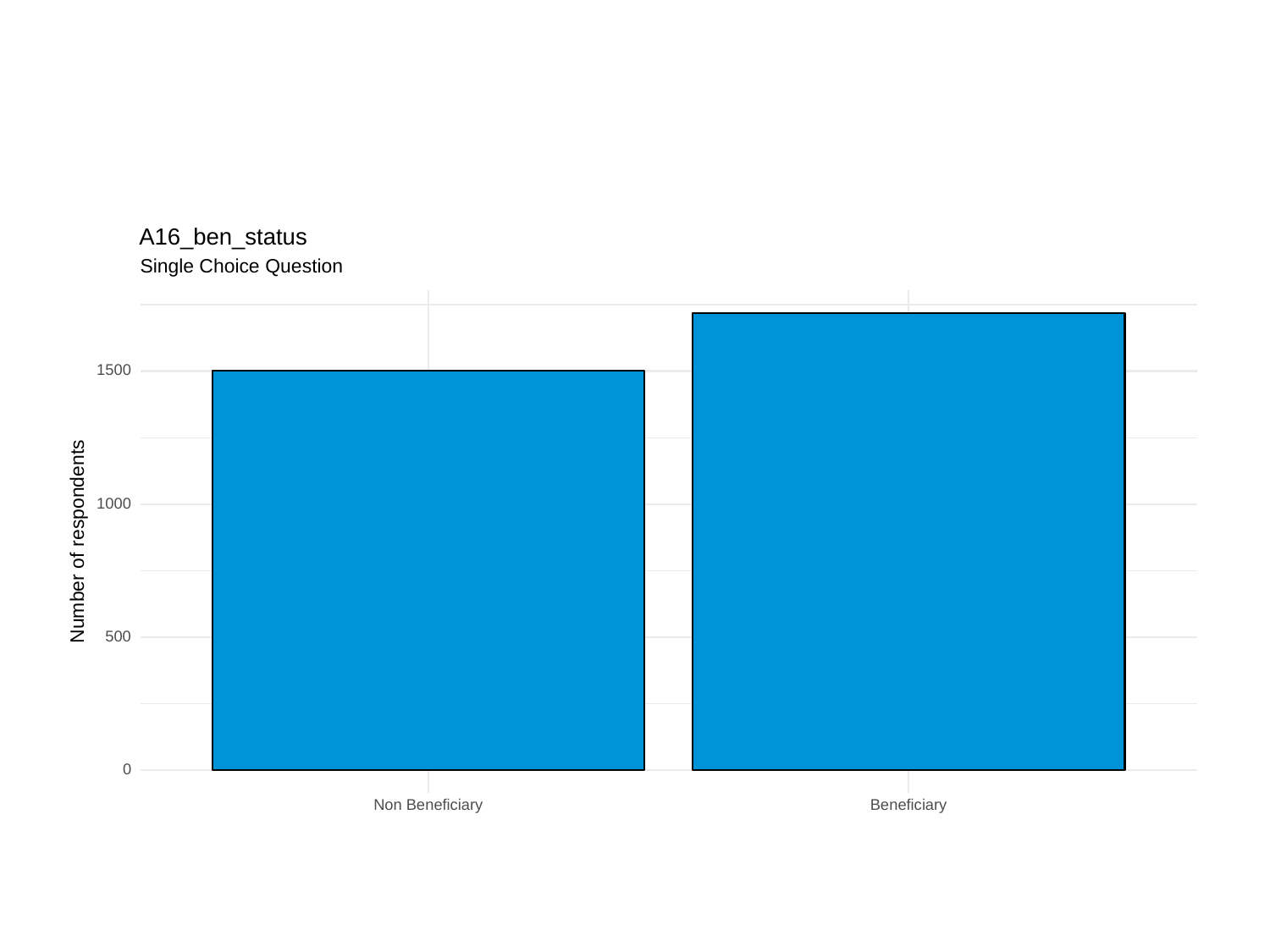

A16_ben_status
Single Choice Question

1500

1000

Number of respondents

500

0

Non Beneficiary
Beneficiary